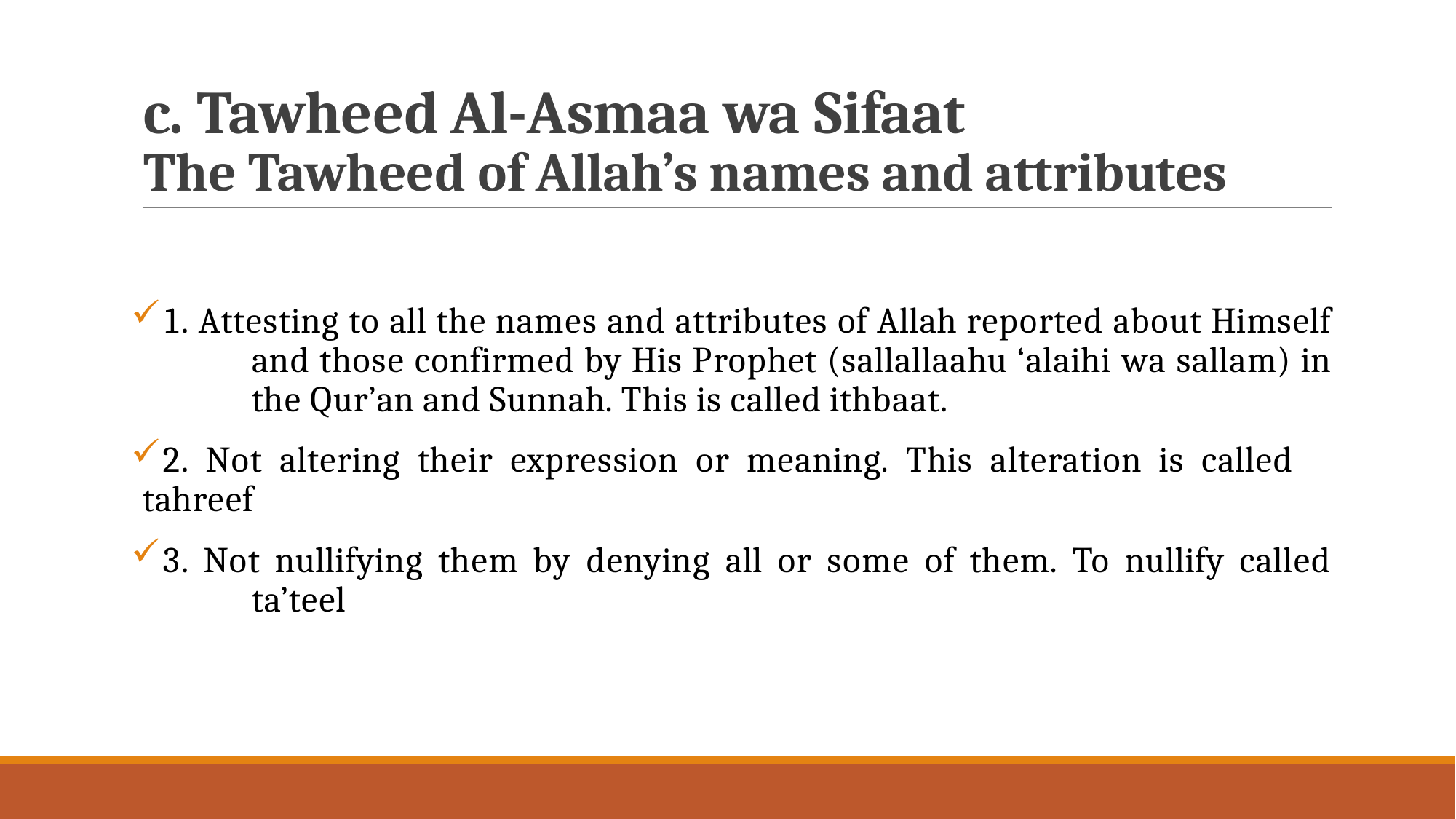

# c. Tawheed Al-Asmaa wa Sifaat The Tawheed of Allah’s names and attributes
1. Attesting to all the names and attributes of Allah reported about Himself 	and those confirmed by His Prophet (sallallaahu ‘alaihi wa sallam) in 	the Qur’an and Sunnah. This is called ithbaat.
2. Not altering their expression or meaning. This alteration is called 	tahreef
3. Not nullifying them by denying all or some of them. To nullify called 	ta’teel